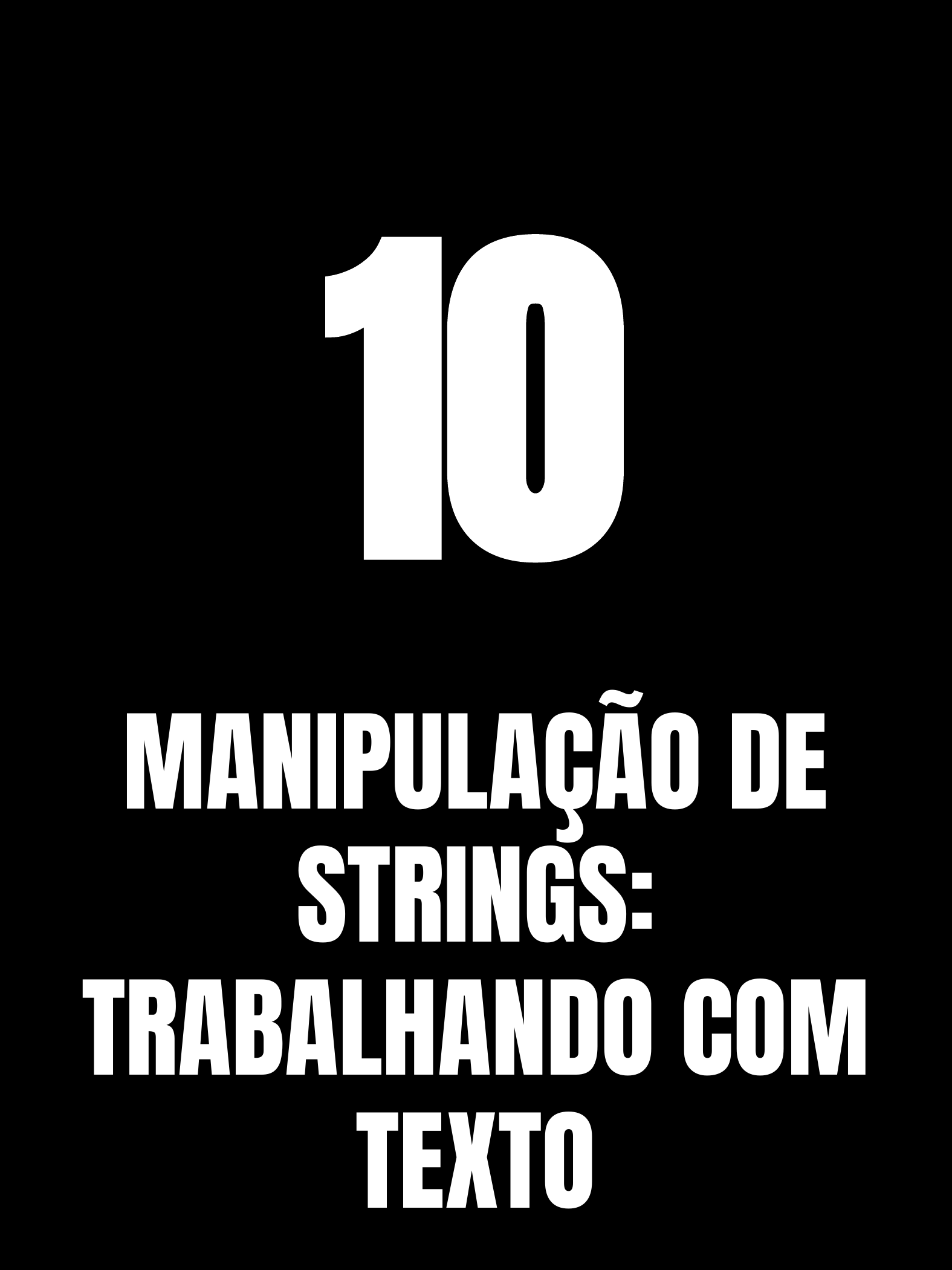

10
MANIPULAÇÃO DE STRINGS: TRABALHANDO COM TEXTO